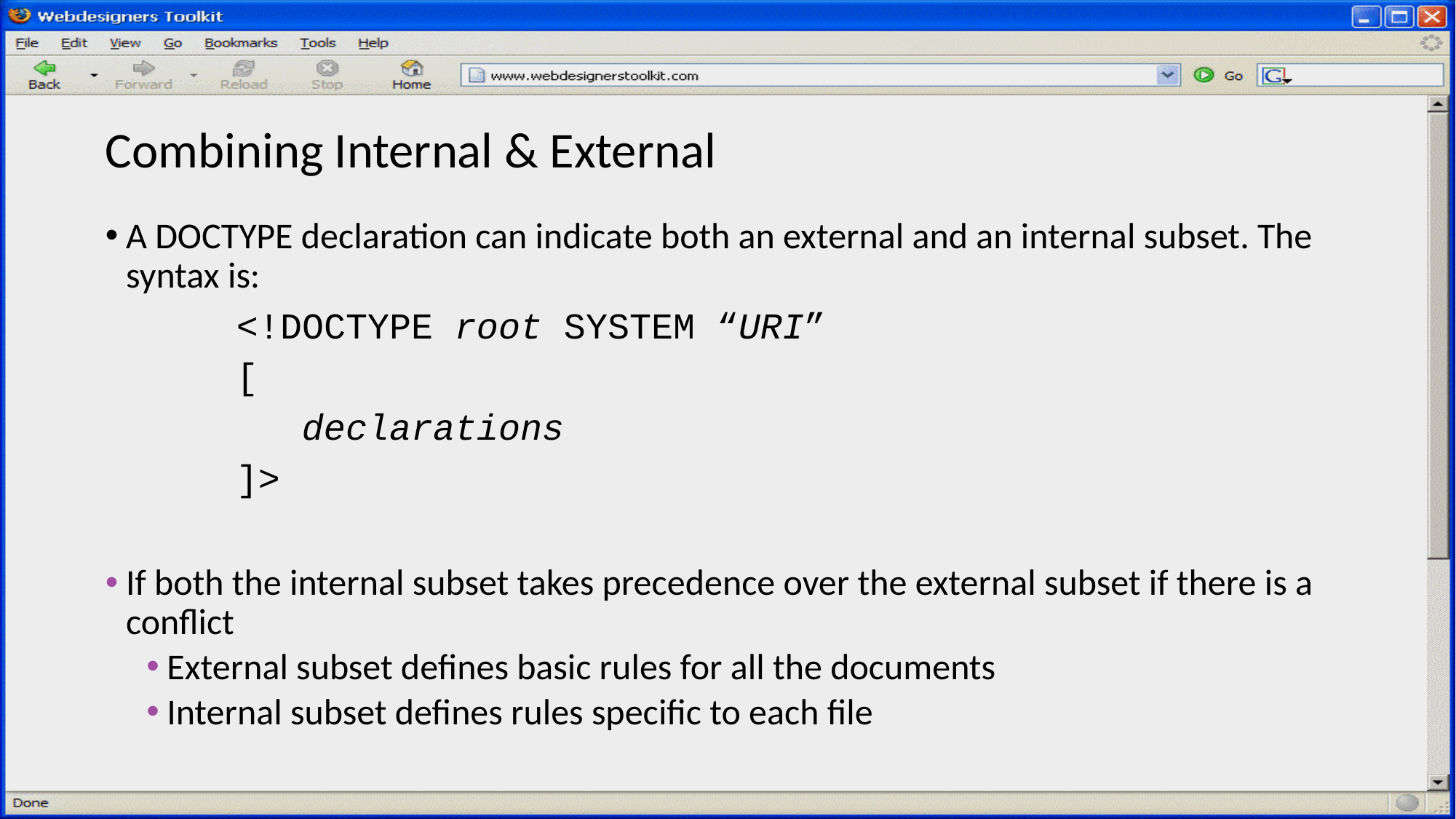

# Combining Internal & External
A DOCTYPE declaration can indicate both an external and an internal subset. The syntax is:
      <!DOCTYPE root SYSTEM “URI”
      [
         declarations
      ]>

If both the internal subset takes precedence over the external subset if there is a conflict
External subset defines basic rules for all the documents
Internal subset defines rules specific to each file